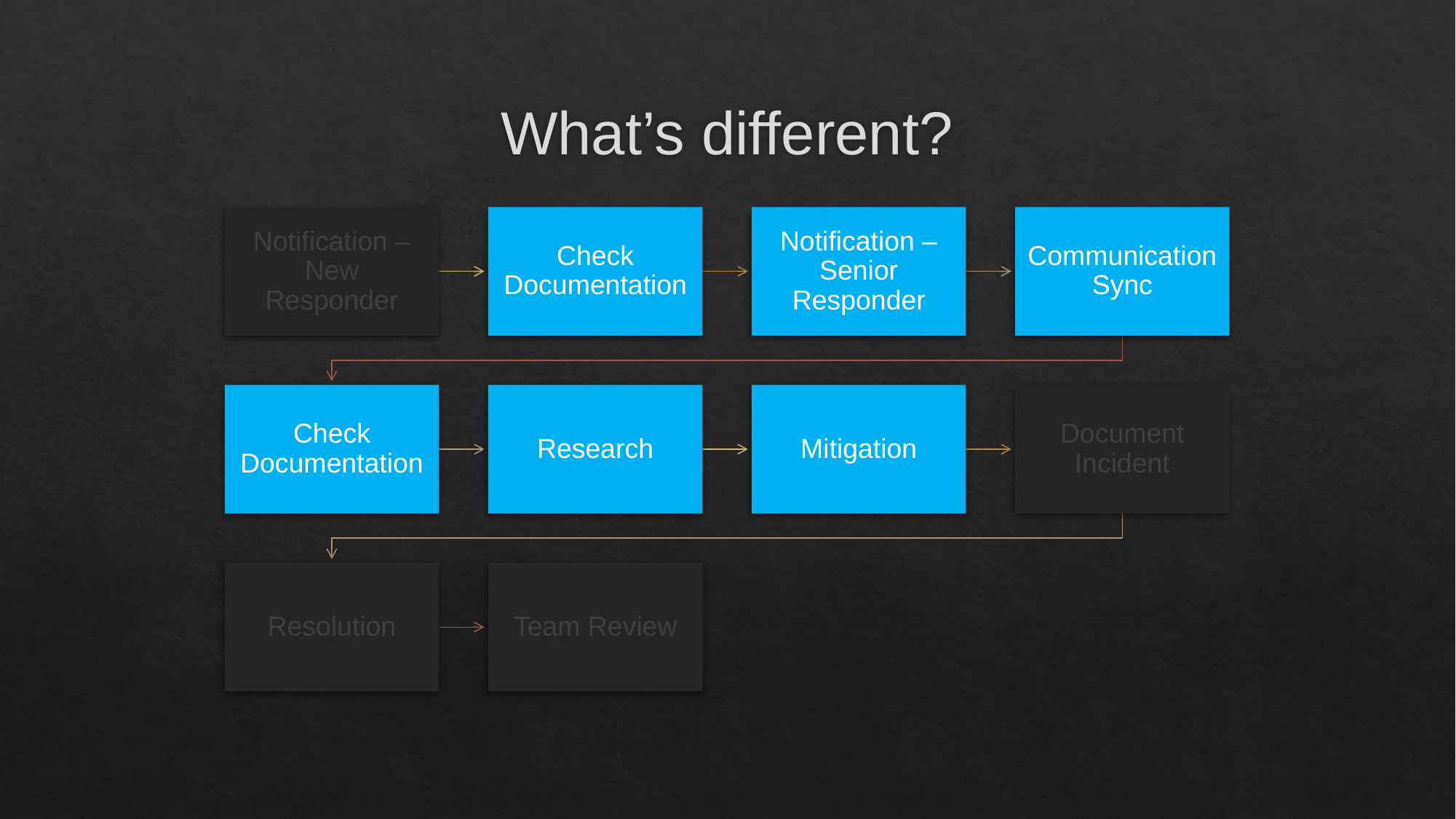

# What’s different?

Notification – New Responder

Check Documentation

Notification – Senior Responder

Communication Sync

Check Documentation

Research

Mitigation

Document Incident

Resolution
Team Review